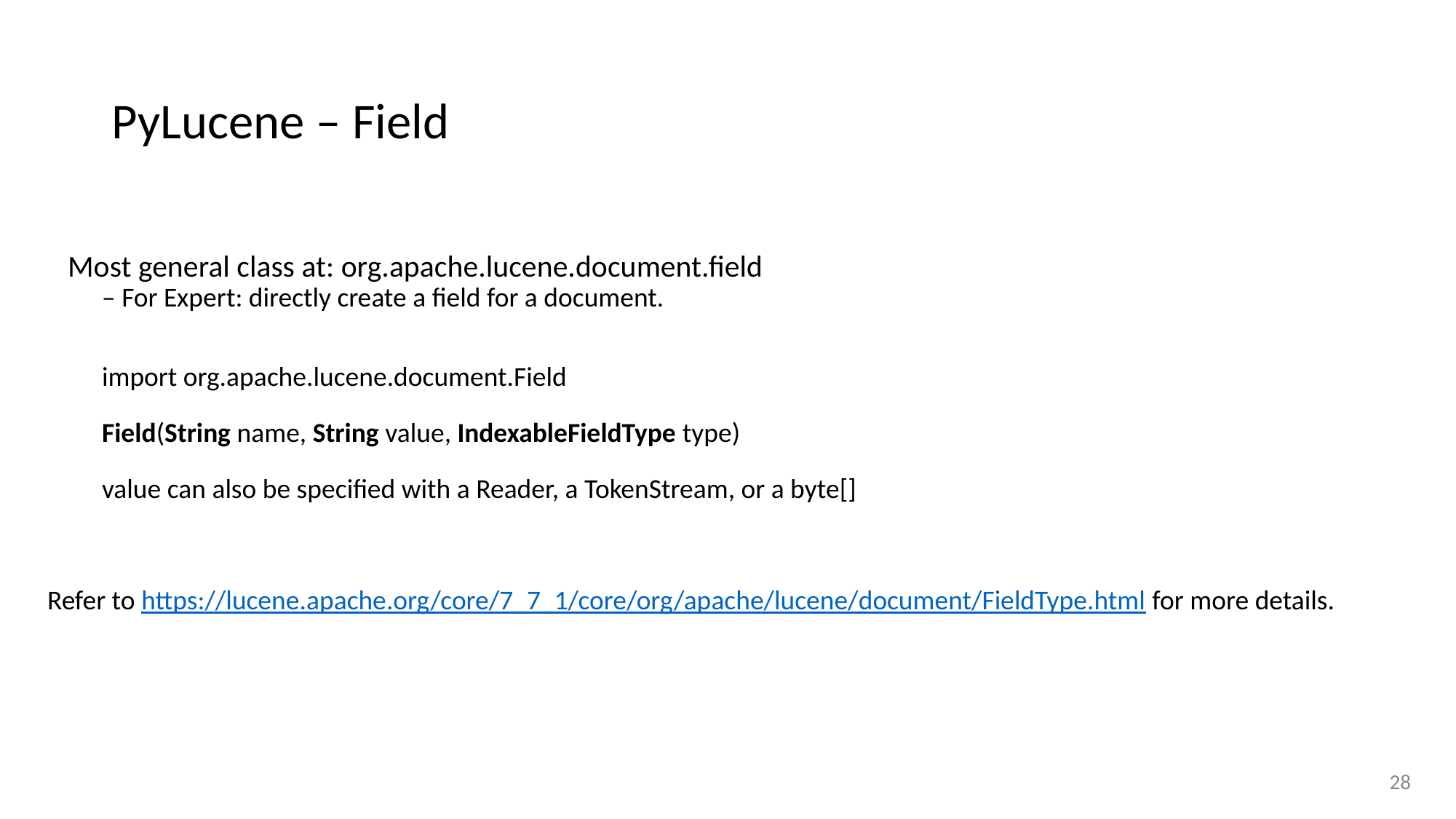

# PyLucene – Field

Most general class at: org.apache.lucene.document.field
– For Expert: directly create a field for a document.

import org.apache.lucene.document.Field
Field(String name, String value, IndexableFieldType type)
value can also be specified with a Reader, a TokenStream, or a byte[]

Refer to https://lucene.apache.org/core/7_7_1/core/org/apache/lucene/document/FieldType.html for more details.

28